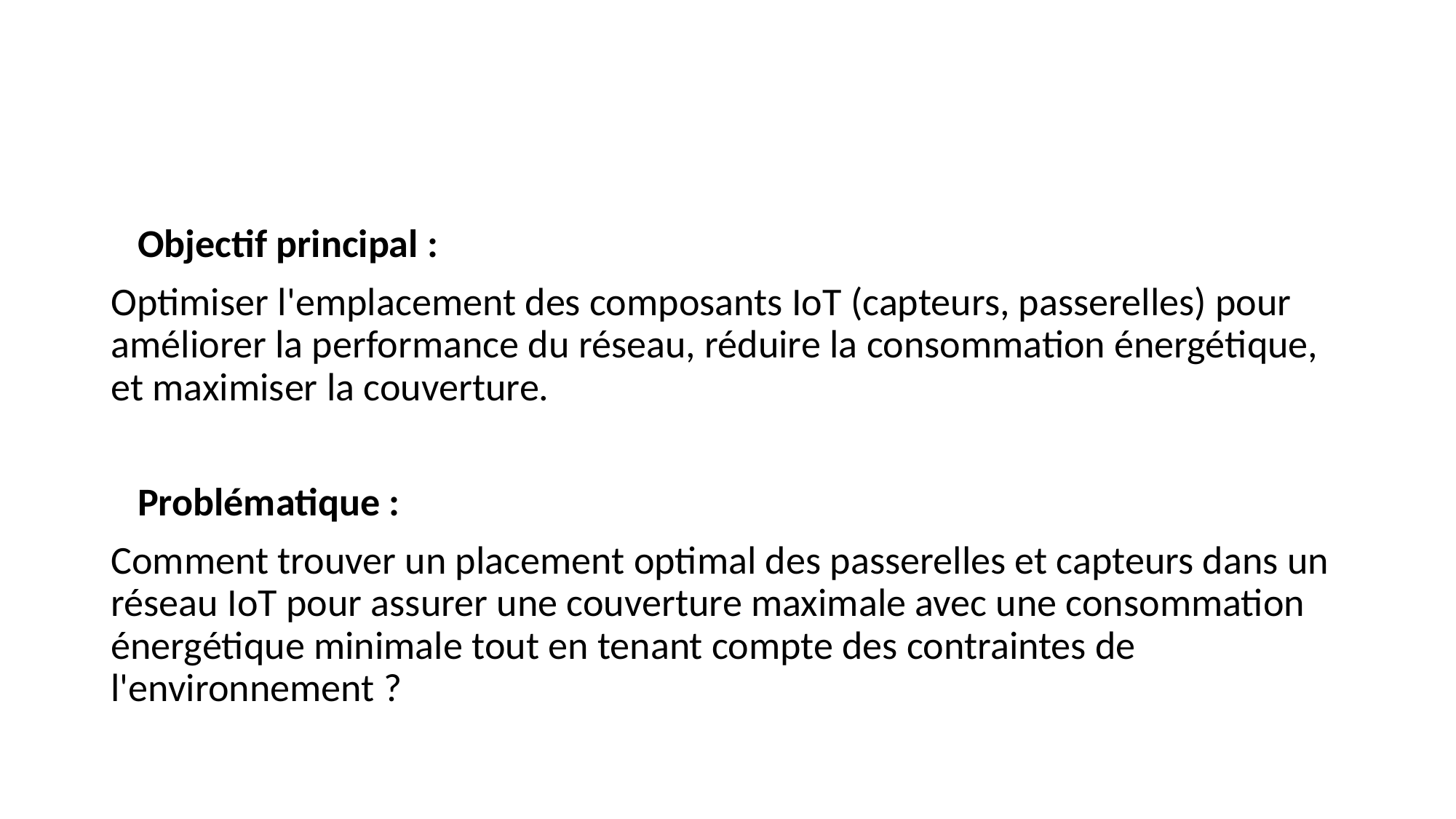

#
   Objectif principal :
Optimiser l'emplacement des composants IoT (capteurs, passerelles) pour améliorer la performance du réseau, réduire la consommation énergétique, et maximiser la couverture.

   Problématique :
Comment trouver un placement optimal des passerelles et capteurs dans un réseau IoT pour assurer une couverture maximale avec une consommation énergétique minimale tout en tenant compte des contraintes de l'environnement ?